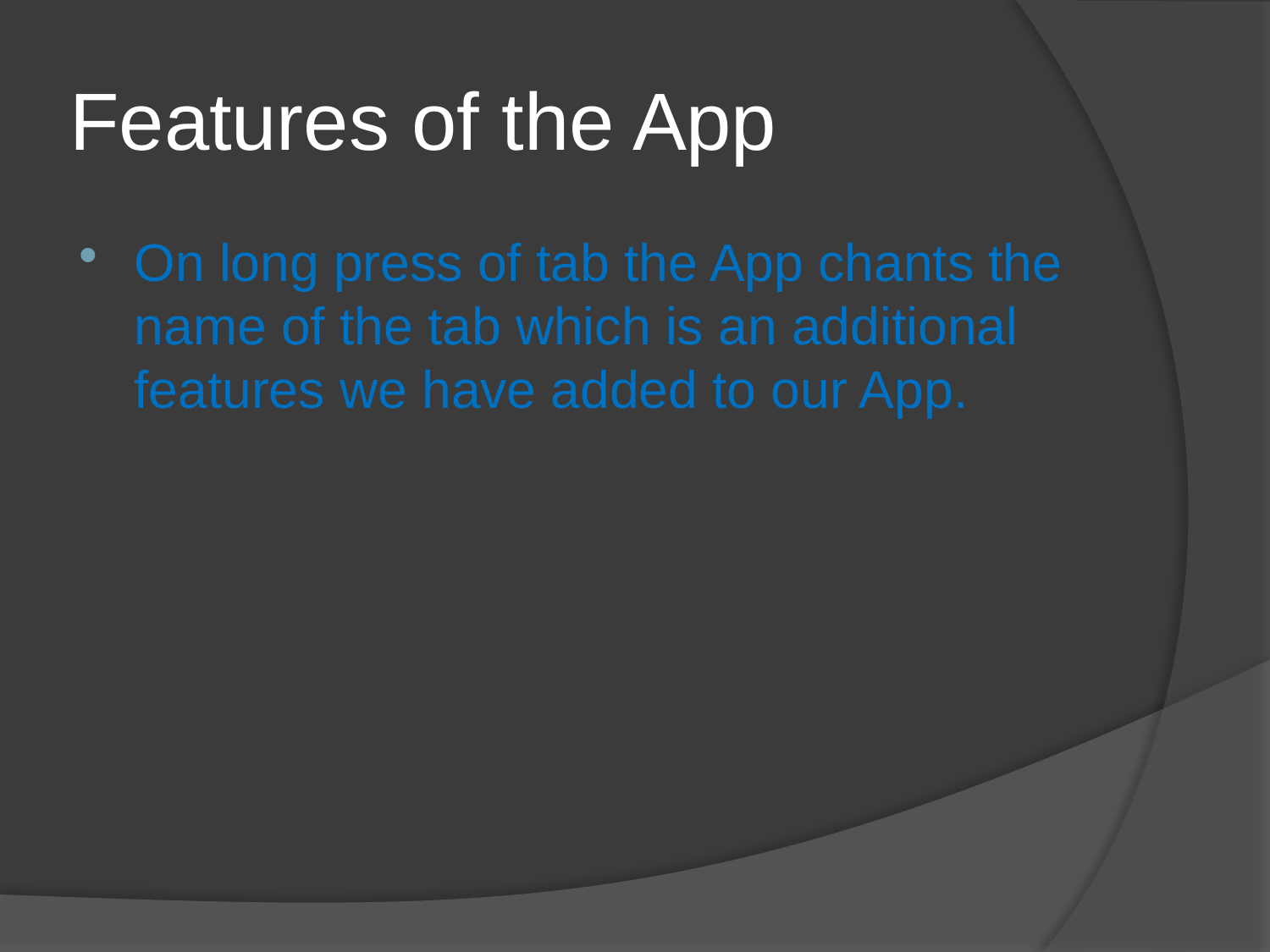

# Features of the App
On long press of tab the App chants the name of the tab which is an additional features we have added to our App.